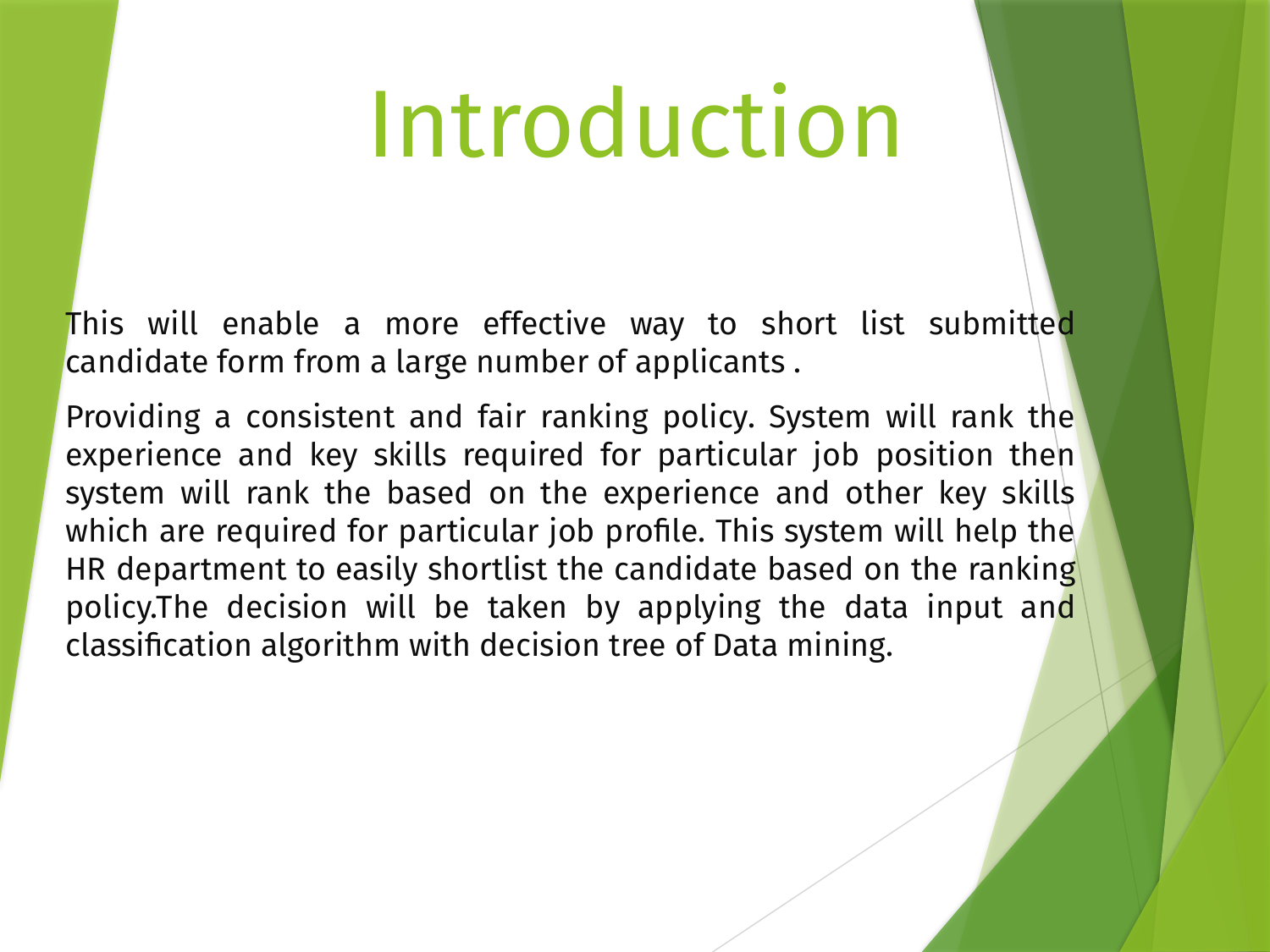

# Introduction
This will enable a more effective way to short list submitted candidate form from a large number of applicants .
Providing a consistent and fair ranking policy. System will rank the experience and key skills required for particular job position then system will rank the based on the experience and other key skills which are required for particular job profile. This system will help the HR department to easily shortlist the candidate based on the ranking policy.The decision will be taken by applying the data input and classification algorithm with decision tree of Data mining.